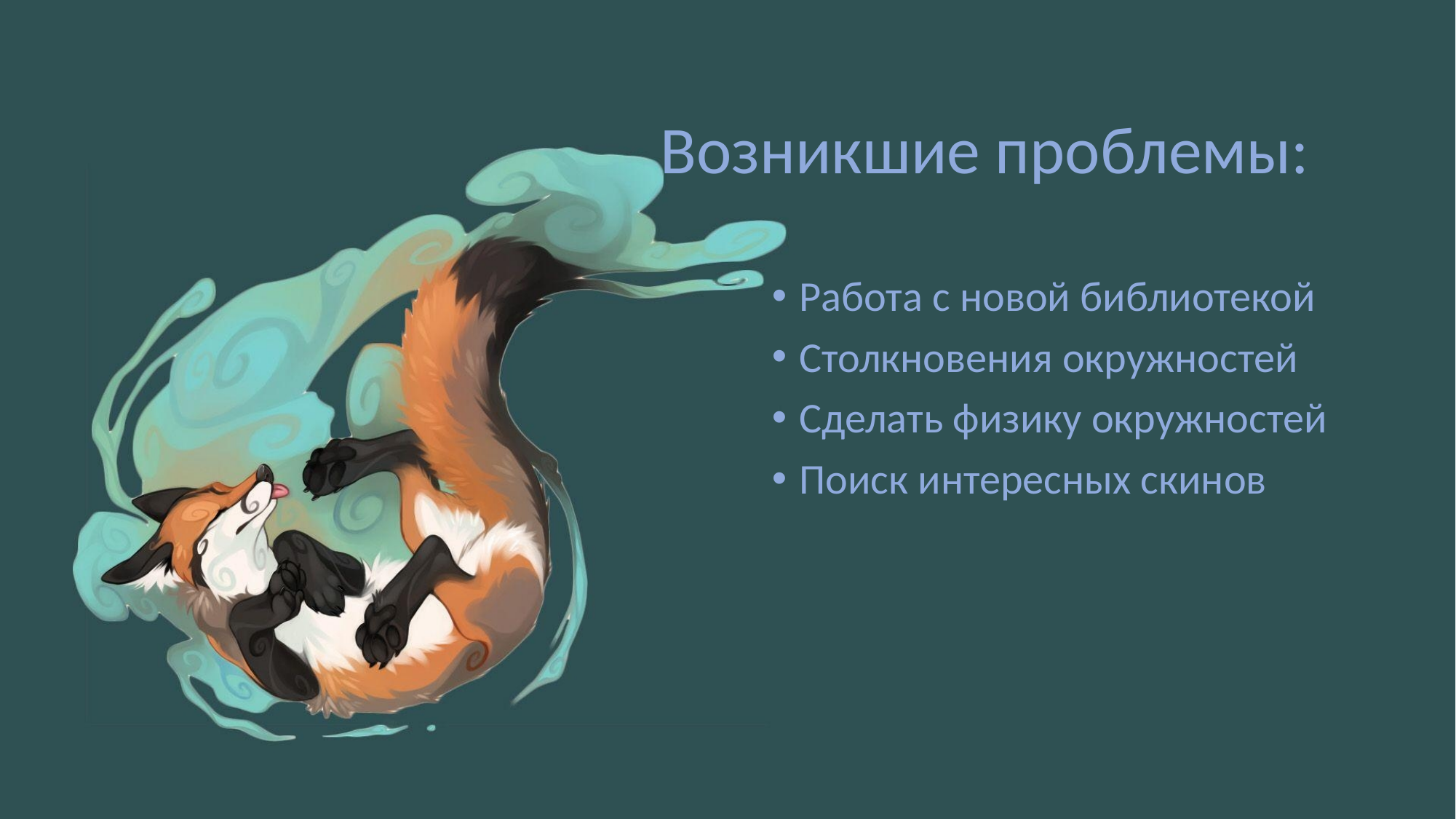

# Возникшие проблемы:
Работа с новой библиотекой
Столкновения окружностей
Сделать физику окружностей
Поиск интересных скинов